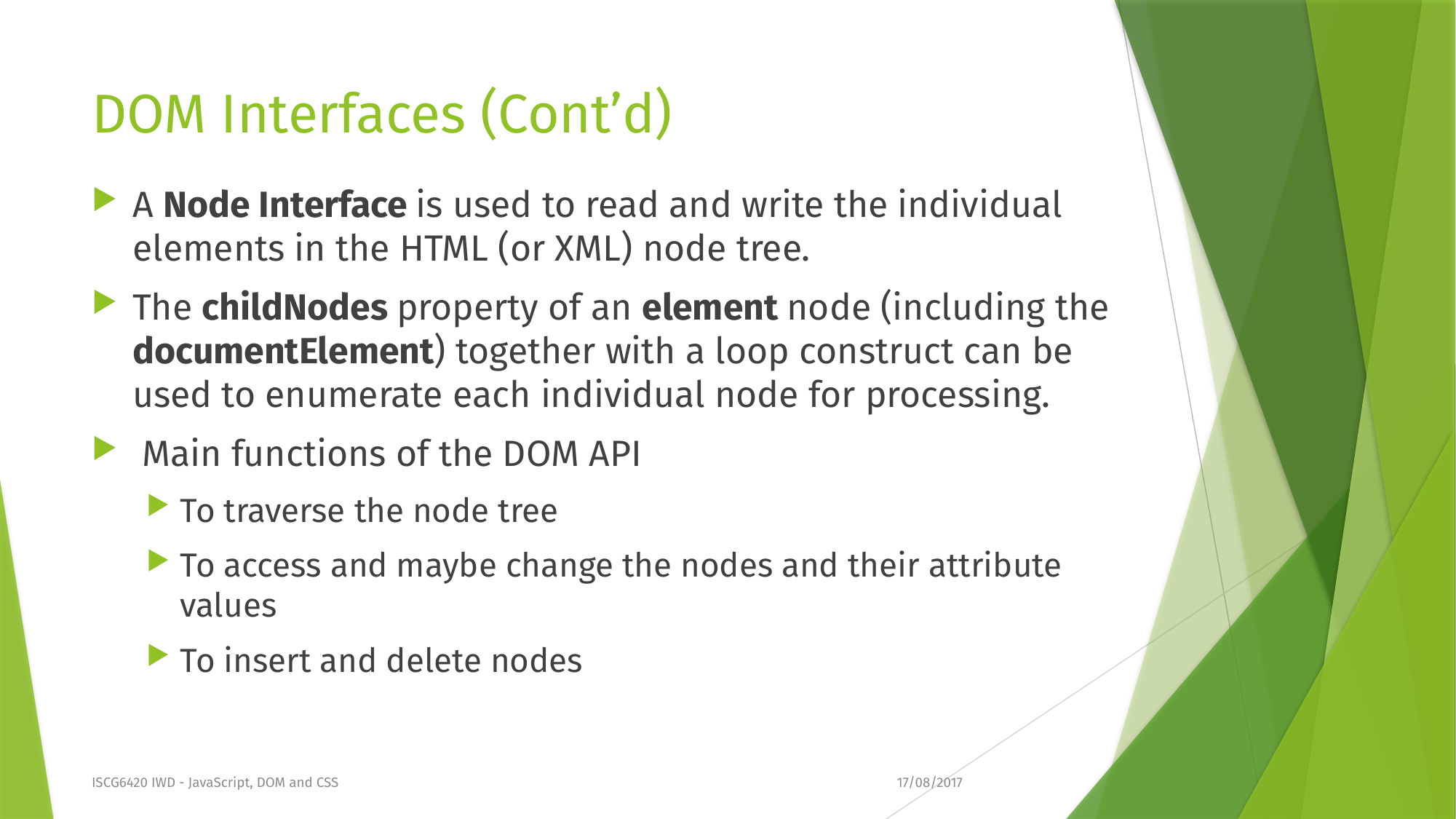

# DOM Interfaces (Cont’d)
A Node Interface is used to read and write the individual elements in the HTML (or XML) node tree.
The childNodes property of an element node (including the documentElement) together with a loop construct can be used to enumerate each individual node for processing.
 Main functions of the DOM API
To traverse the node tree
To access and maybe change the nodes and their attribute values
To insert and delete nodes
17/08/2017
ISCG6420 IWD - JavaScript, DOM and CSS